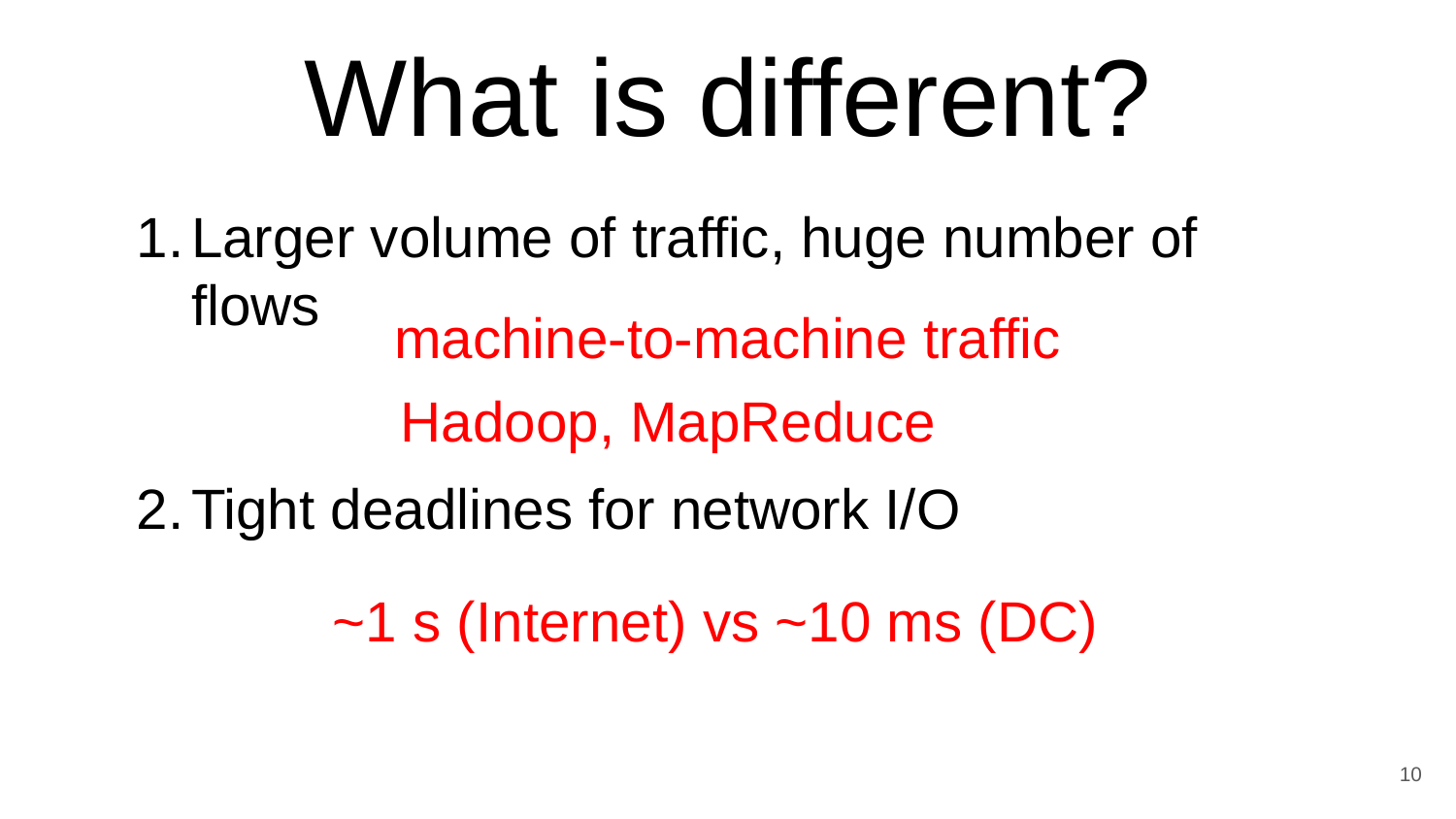

# What is different?
Larger volume of traffic, huge number of flows

Tight deadlines for network I/O

machine-to-machine traffic
Hadoop, MapReduce
~1 s (Internet) vs ~10 ms (DC)
10